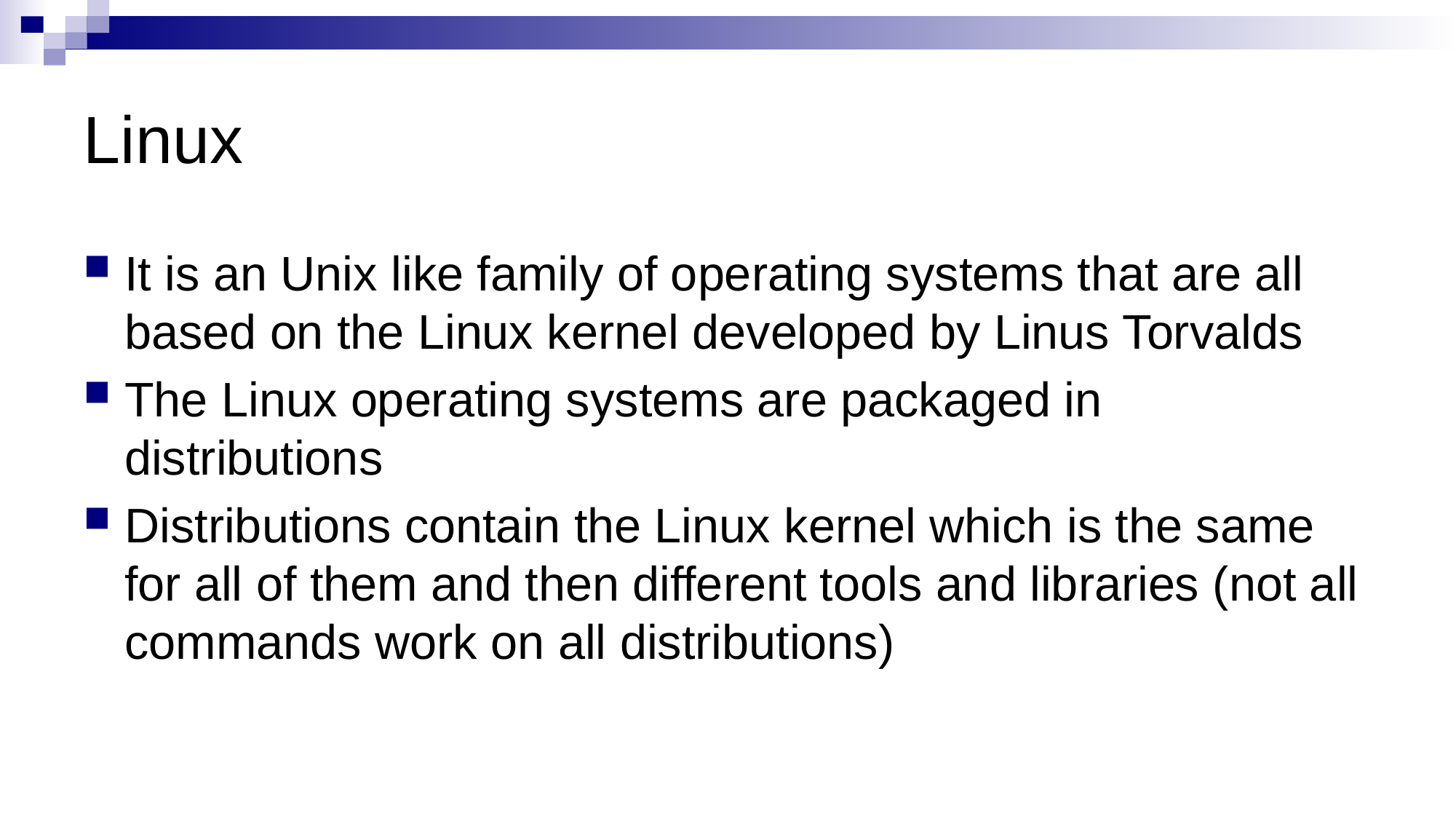

# Linux
It is an Unix like family of operating systems that are all based on the Linux kernel developed by Linus Torvalds
The Linux operating systems are packaged in distributions
Distributions contain the Linux kernel which is the same for all of them and then different tools and libraries (not all commands work on all distributions)